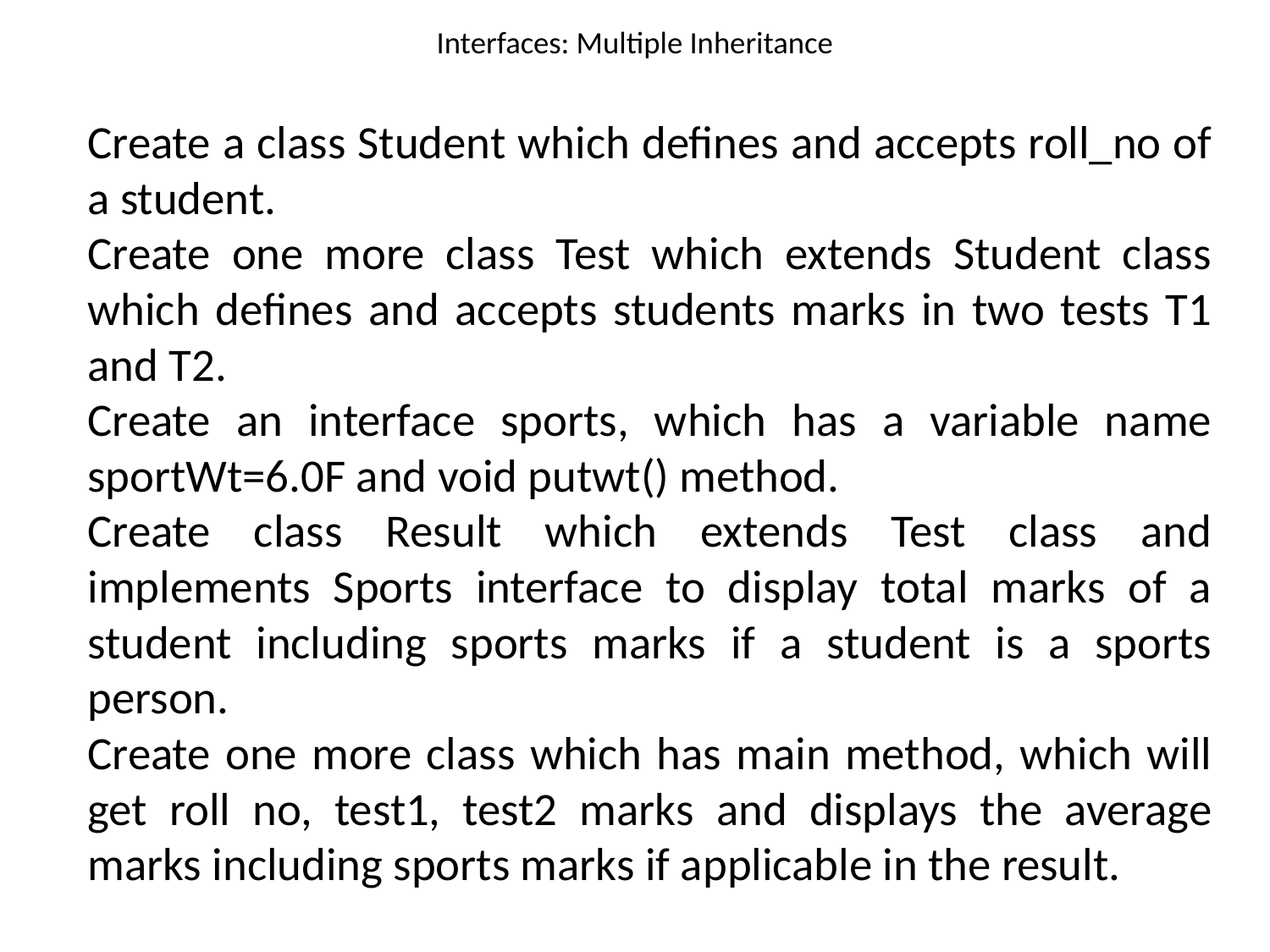

# Interfaces: Multiple Inheritance
Create a class Student which defines and accepts roll_no of a student.
Create one more class Test which extends Student class which defines and accepts students marks in two tests T1 and T2.
Create an interface sports, which has a variable name sportWt=6.0F and void putwt() method.
Create class Result which extends Test class and implements Sports interface to display total marks of a student including sports marks if a student is a sports person.
Create one more class which has main method, which will get roll no, test1, test2 marks and displays the average marks including sports marks if applicable in the result.